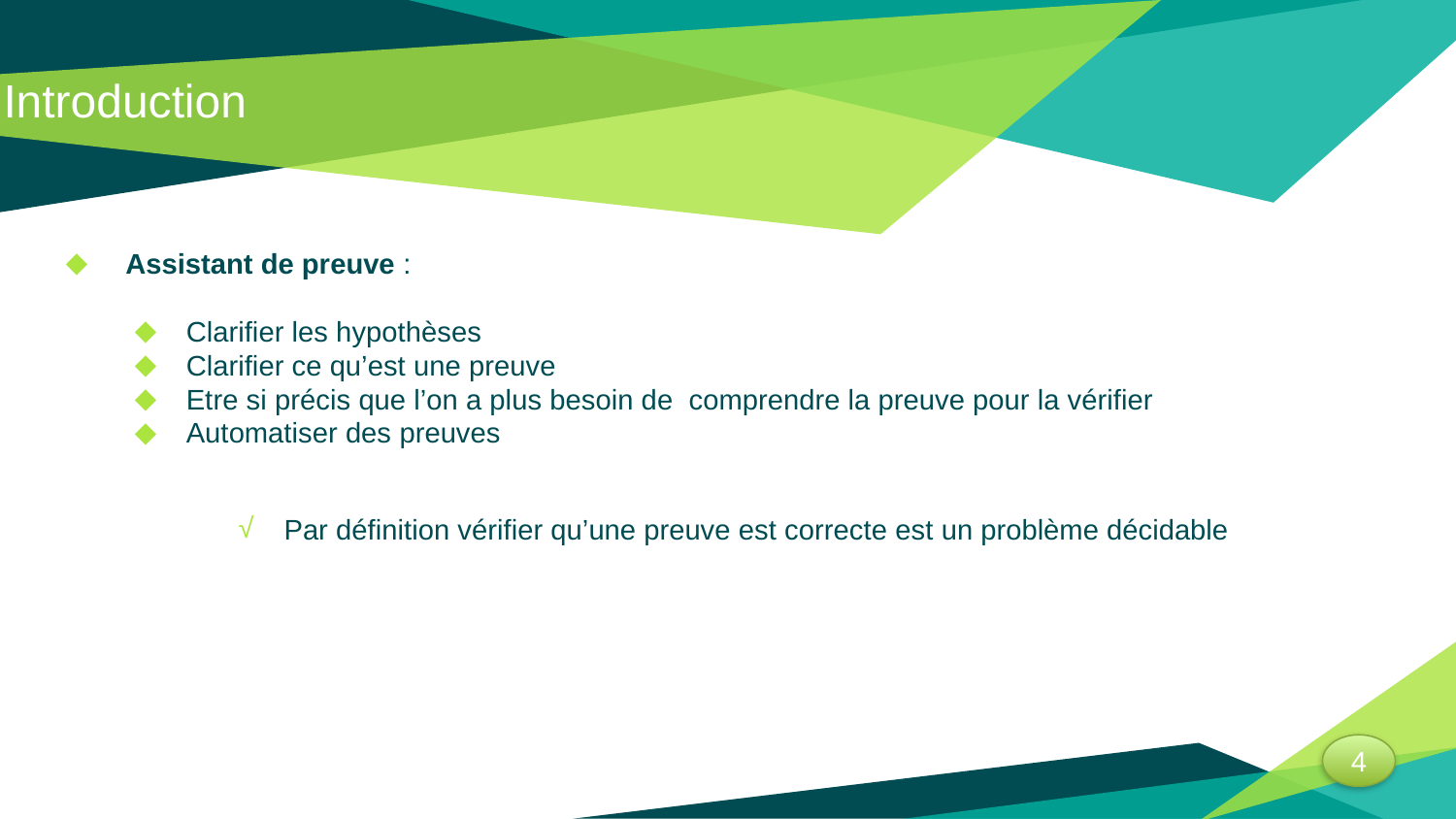

# Introduction
 Assistant de preuve :

Clarifier les hypothèses
Clarifier ce qu’est une preuve
Etre si précis que l’on a plus besoin de  comprendre la preuve pour la vérifier
Automatiser des preuves

Par définition vérifier qu’une preuve est correcte est un problème décidable

4